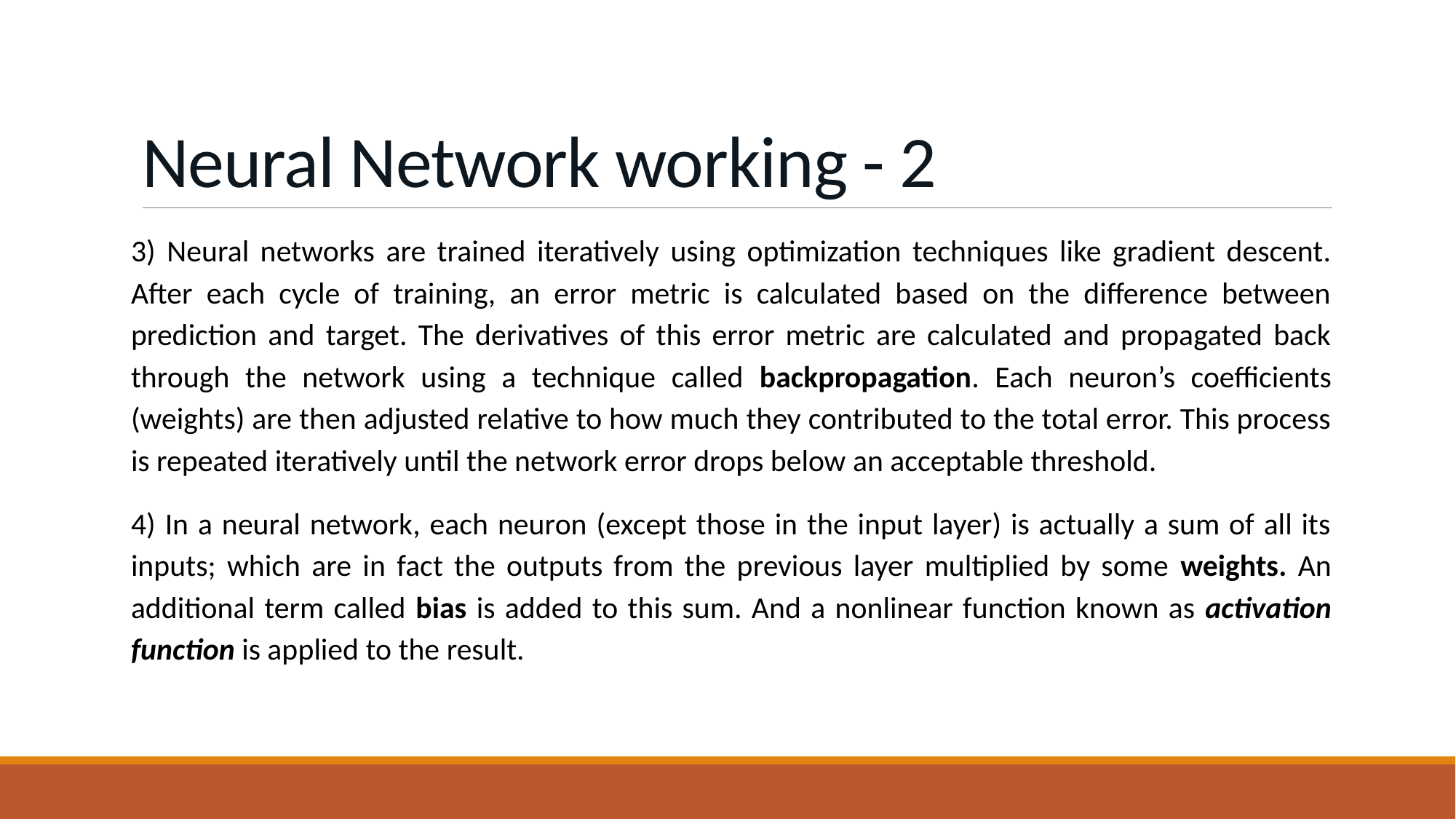

# Neural Network working - 2
3) Neural networks are trained iteratively using optimization techniques like gradient descent. After each cycle of training, an error metric is calculated based on the difference between prediction and target. The derivatives of this error metric are calculated and propagated back through the network using a technique called backpropagation. Each neuron’s coefficients (weights) are then adjusted relative to how much they contributed to the total error. This process is repeated iteratively until the network error drops below an acceptable threshold.
4) In a neural network, each neuron (except those in the input layer) is actually a sum of all its inputs; which are in fact the outputs from the previous layer multiplied by some weights. An additional term called bias is added to this sum. And a nonlinear function known as activation function is applied to the result.